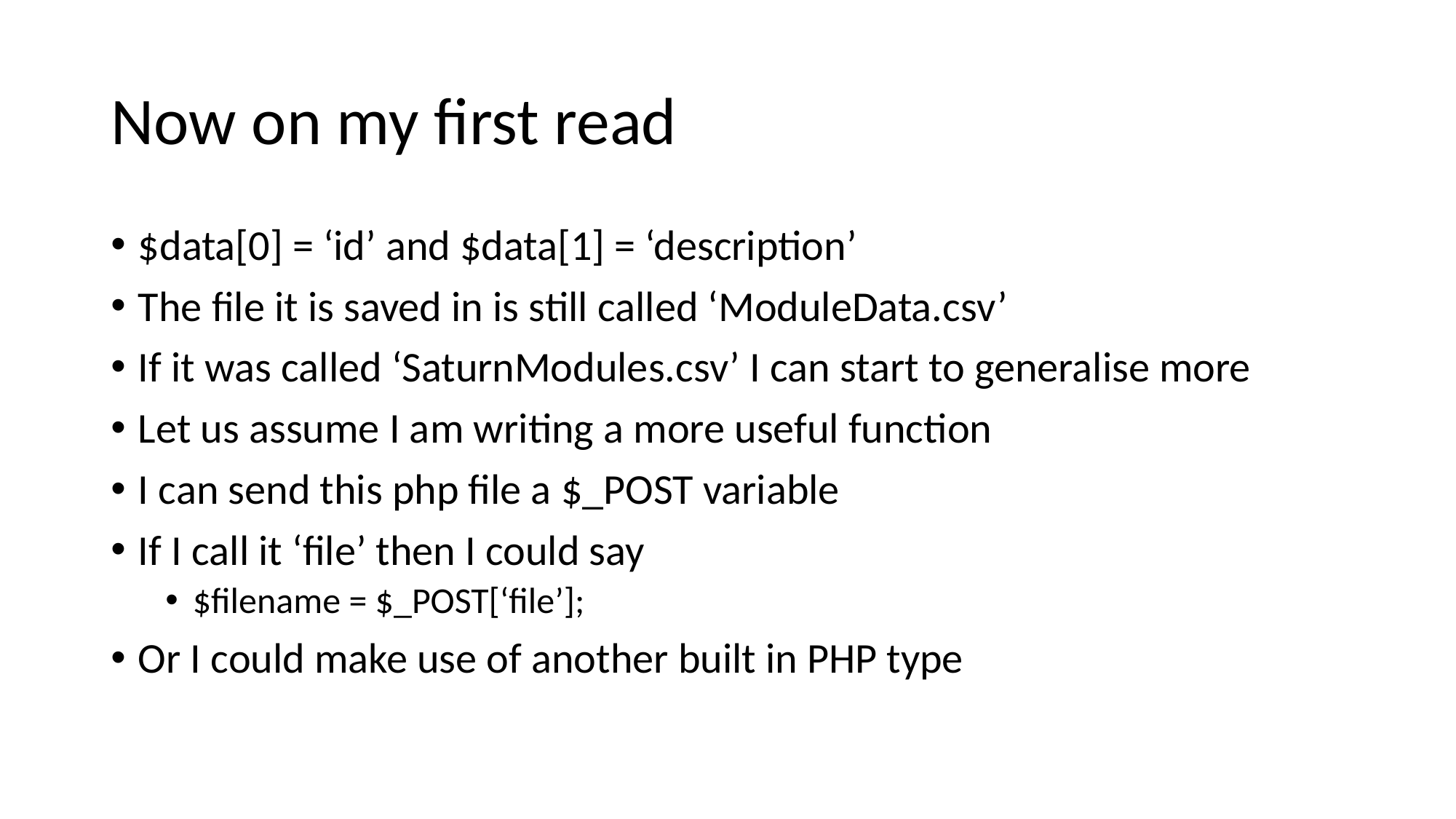

# Now on my first read
$data[0] = ‘id’ and $data[1] = ‘description’
The file it is saved in is still called ‘ModuleData.csv’
If it was called ‘SaturnModules.csv’ I can start to generalise more
Let us assume I am writing a more useful function
I can send this php file a $_POST variable
If I call it ‘file’ then I could say
$filename = $_POST[‘file’];
Or I could make use of another built in PHP type